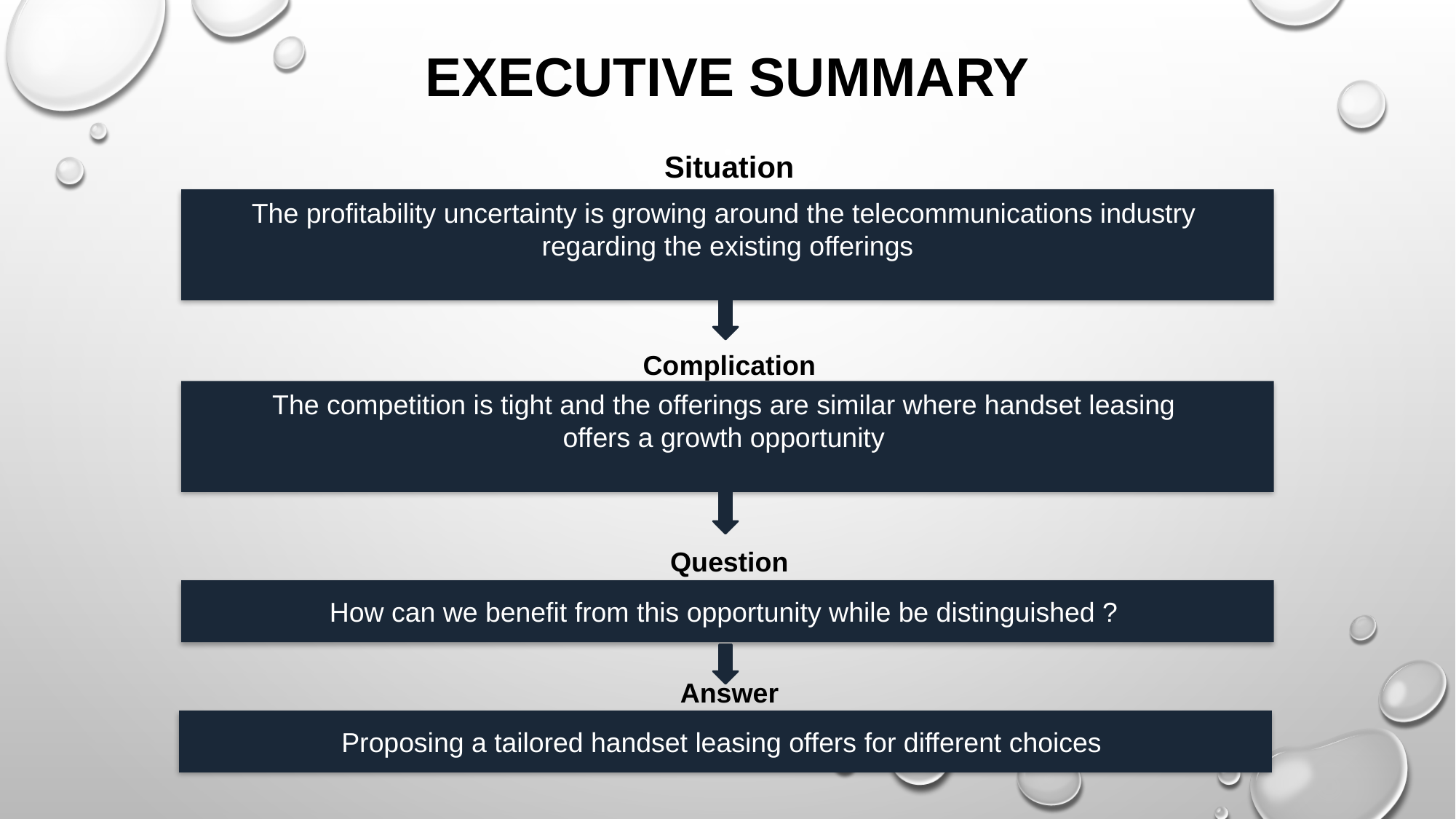

# Executive Summary
Situation

Complication

Question

Answer

The profitability uncertainty is growing around the telecommunications industry
regarding the existing offerings

The competition is tight and the offerings are similar where handset leasing
offers a growth opportunity

How can we benefit from this opportunity while be distinguished ?

Proposing a tailored handset leasing offers for different choices